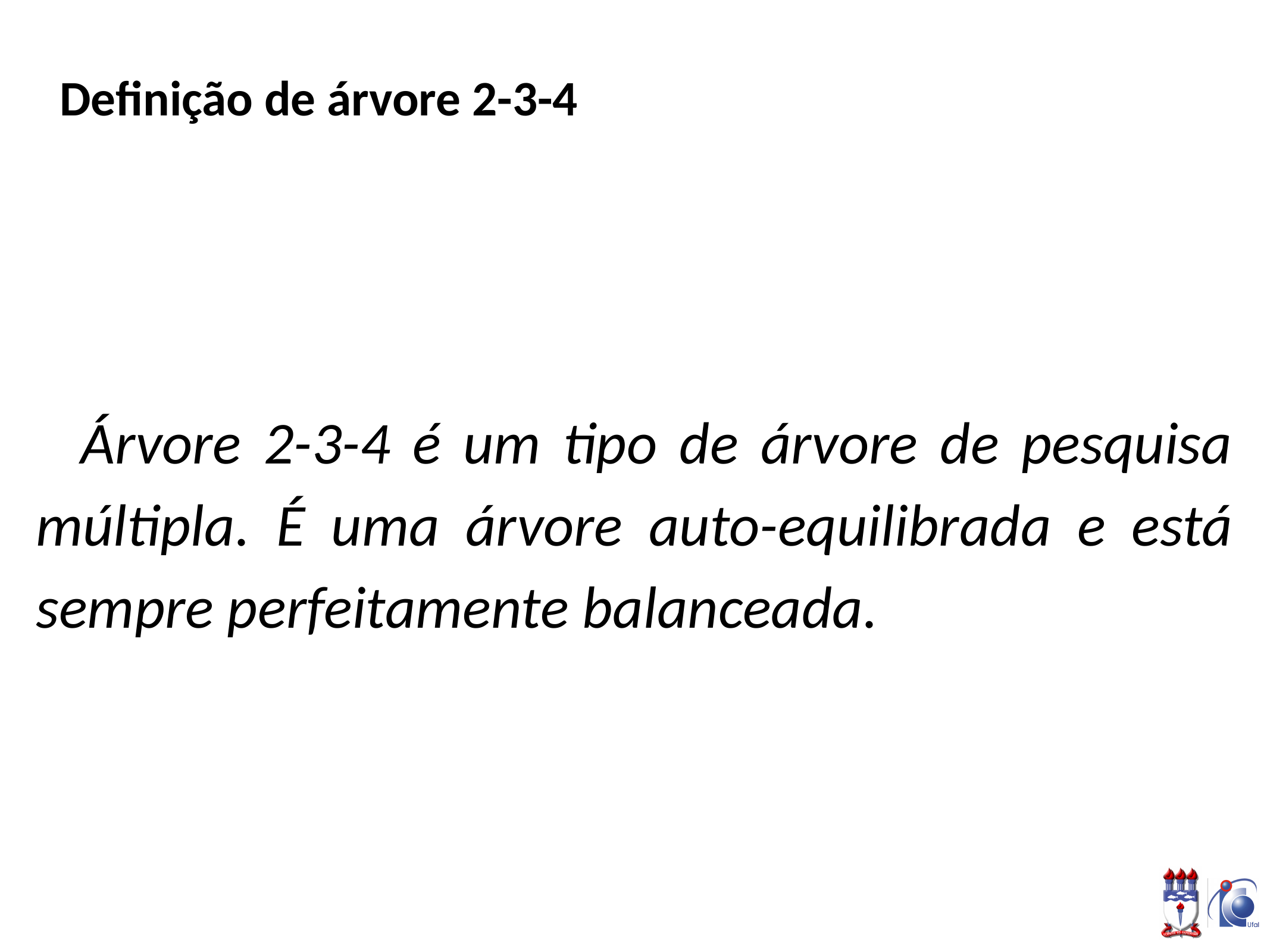

# Definição de árvore 2-3-4
Árvore 2-3-4 é um tipo de árvore de pesquisa múltipla. É uma árvore auto-equilibrada e está sempre perfeitamente balanceada.